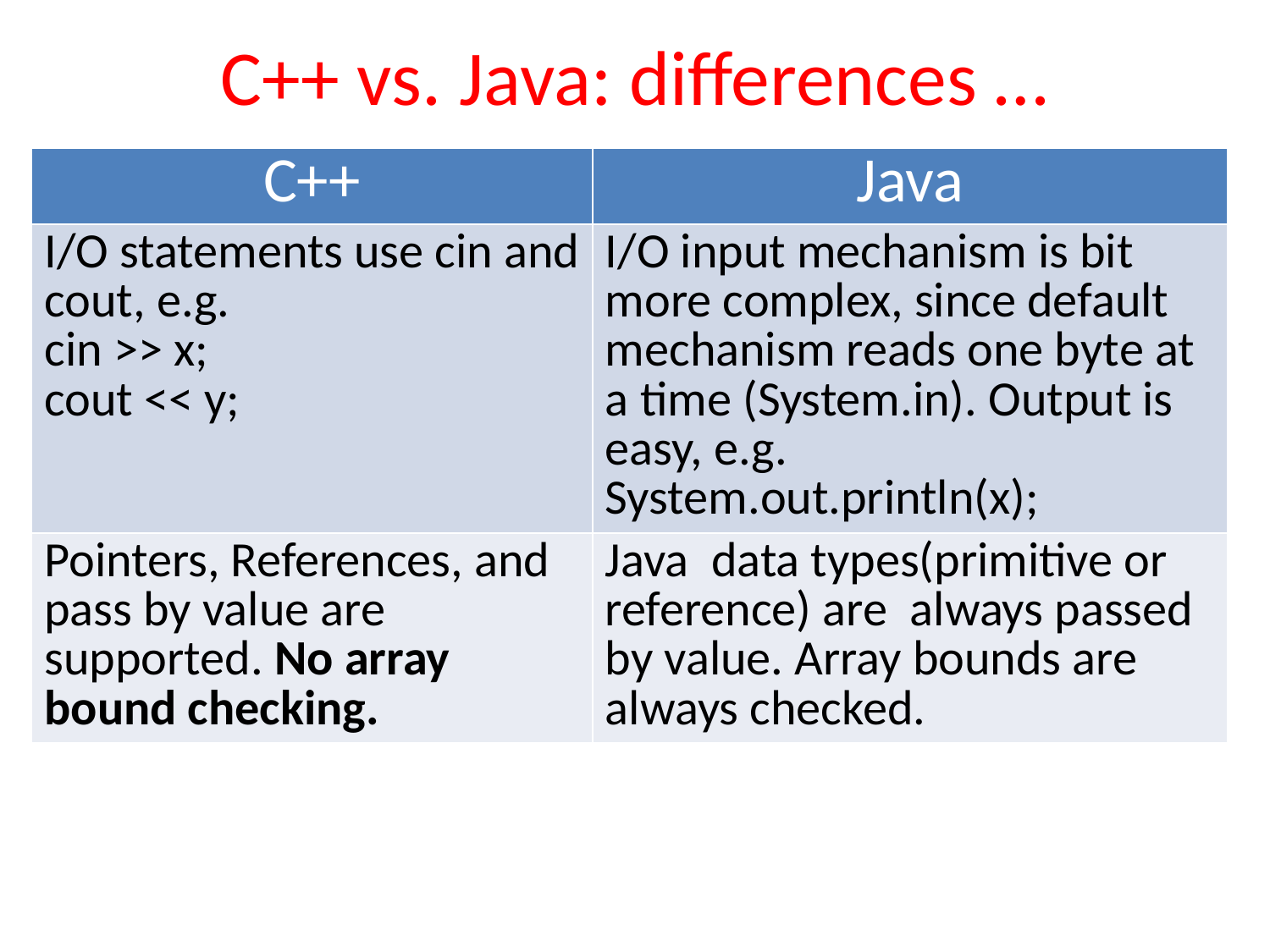

# C++ vs. Java: differences …
| C++ | Java |
| --- | --- |
| I/O statements use cin and cout, e.g. cin >> x; cout << y; | I/O input mechanism is bit more complex, since default mechanism reads one byte at a time (System.in). Output is easy, e.g. System.out.println(x); |
| Pointers, References, and pass by value are supported. No array bound checking. | Java data types(primitive or reference) are always passed by value. Array bounds are always checked. |